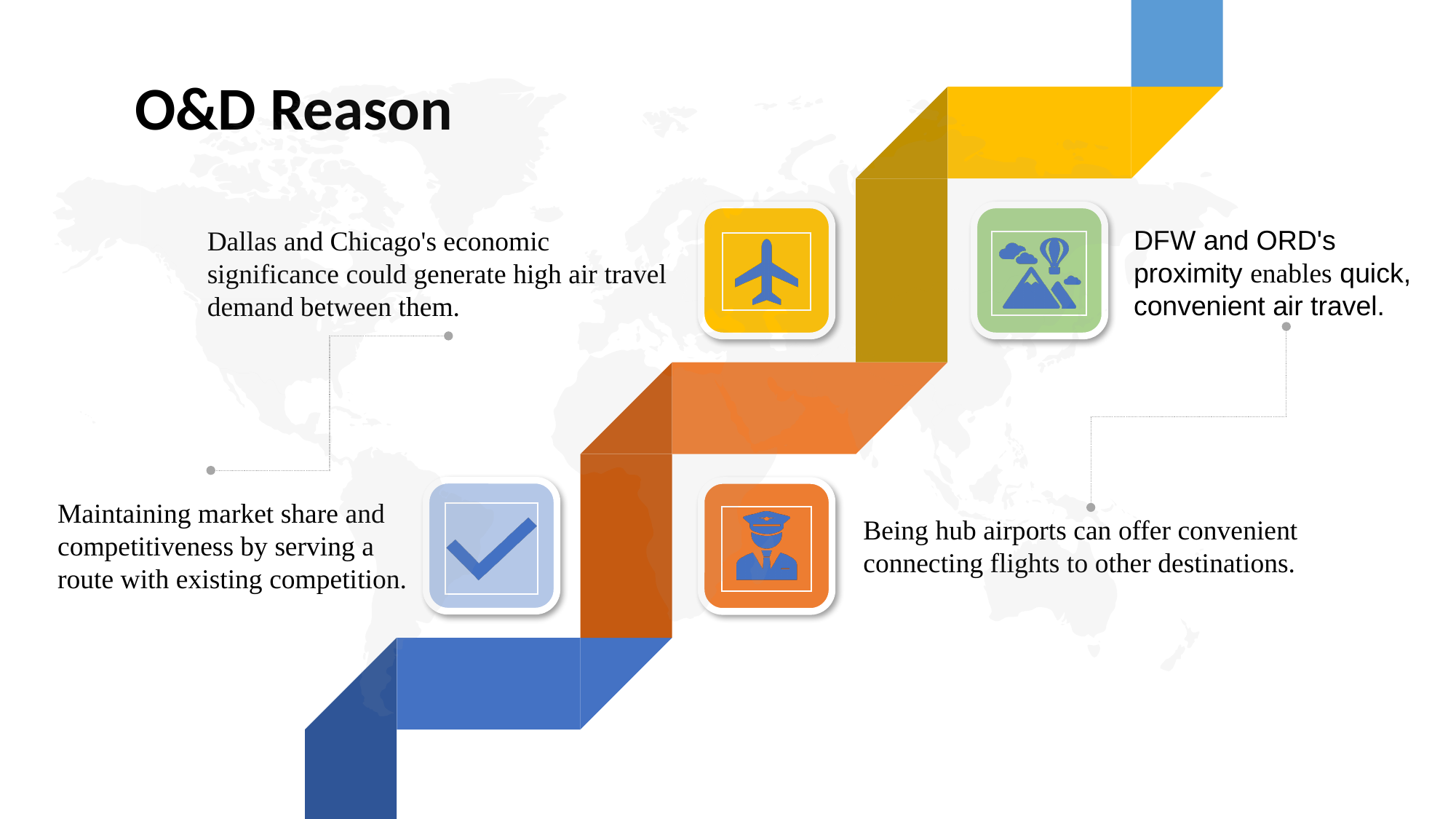

O&D Reason

DFW and ORD's proximity enables quick, convenient air travel.
Dallas and Chicago's economic significance could generate high air travel demand between them.

Maintaining market share and competitiveness by serving a route with existing competition.

Being hub airports can offer convenient connecting flights to other destinations.